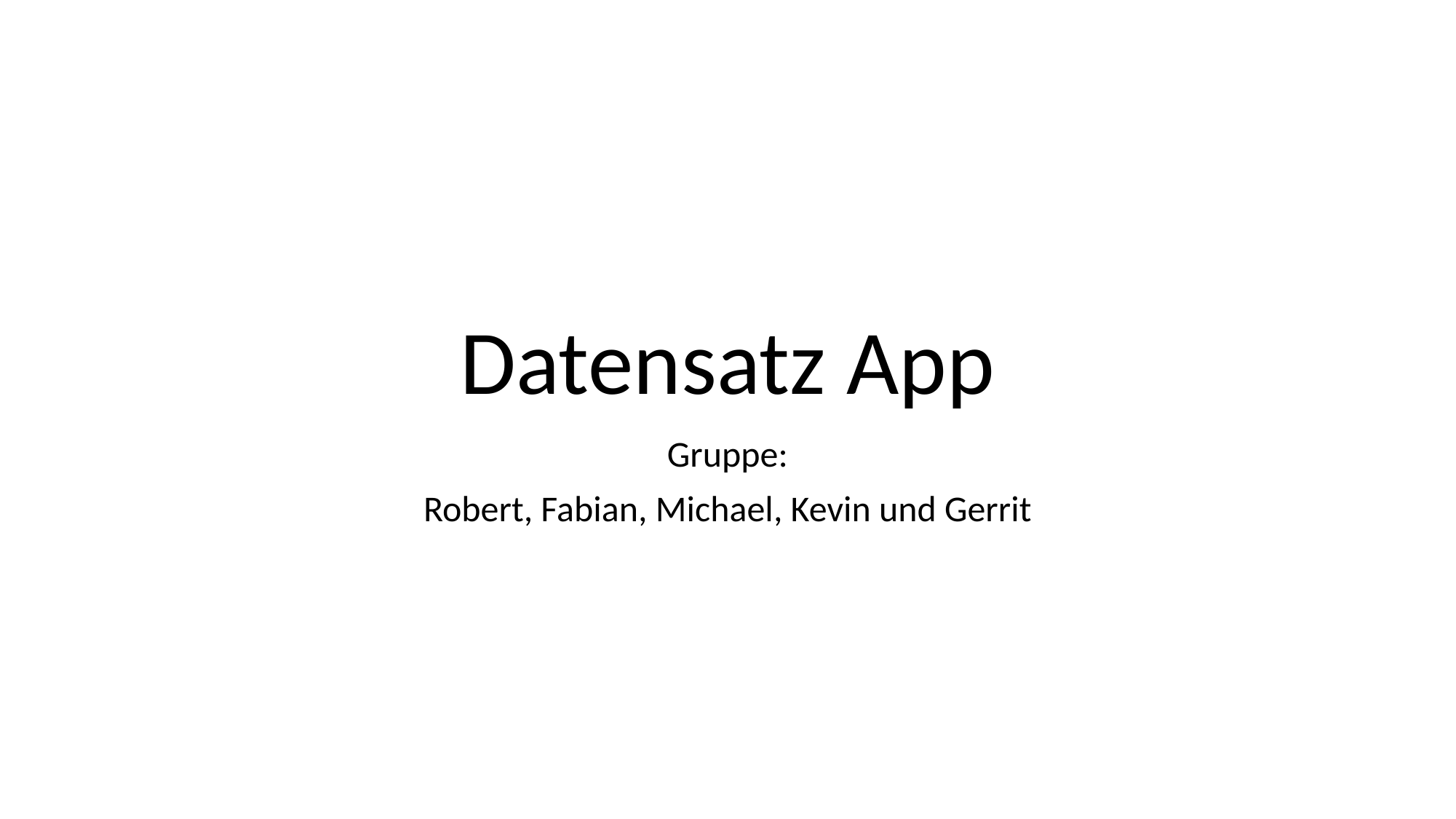

# Datensatz App
Gruppe:
Robert, Fabian, Michael, Kevin und Gerrit